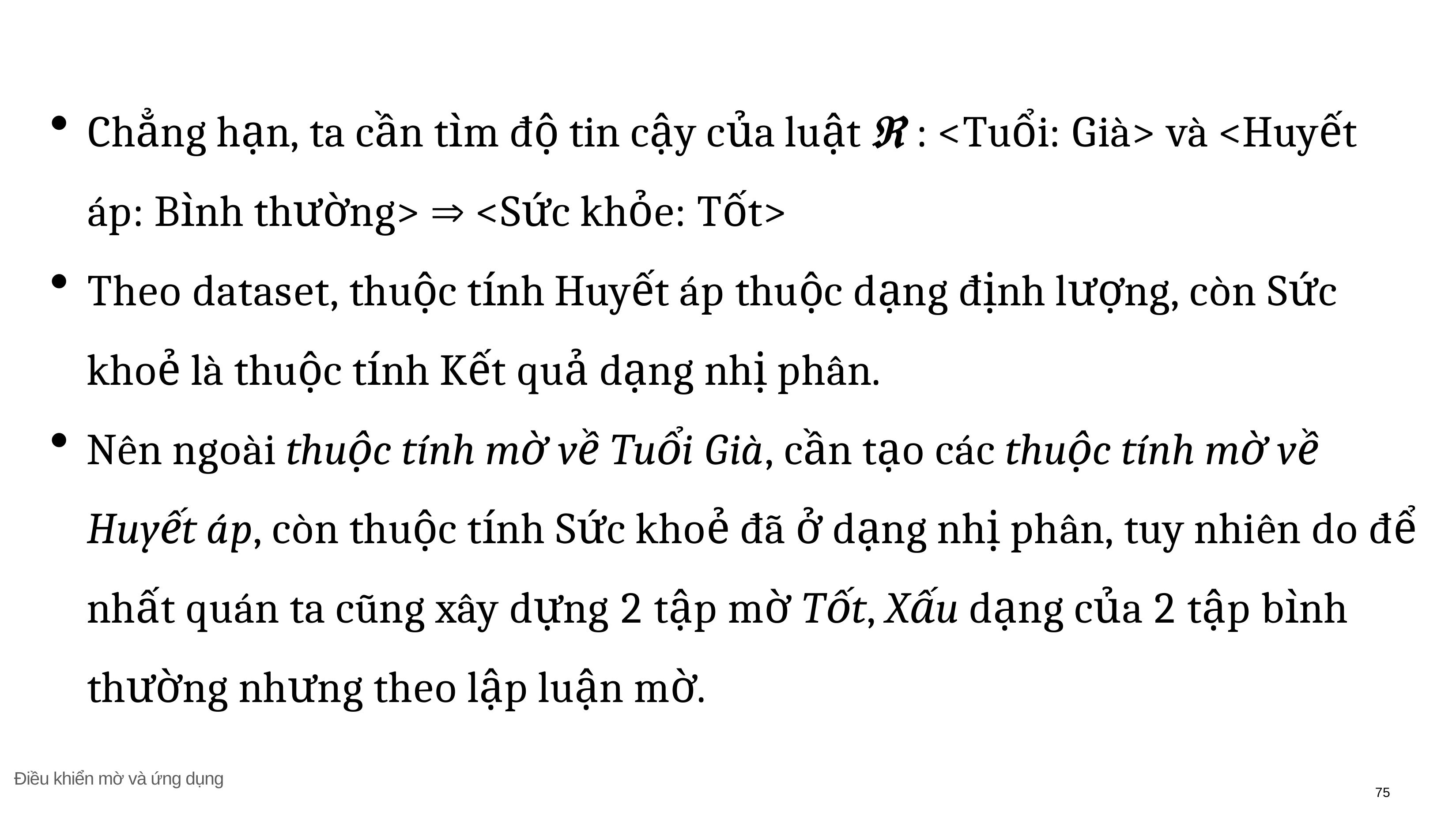

Chẳng hạn, ta cần tı̀m độ tin cậy của luật ℜ : <Tuổi: Già> và <Huyết áp: Bı̀nh thường> ⇒ <Sức khỏe: Tốt>
Theo dataset, thuộc tı́nh Huyết áp thuộc dạng định lượng, còn Sức khoẻ là thuộc tı́nh Kết quả dạng nhị phân.
Nên ngoài thuộc tính mờ về Tuổi Già, cần tạo các thuộc tính mờ về Huyết áp, còn thuộc tı́nh Sức khoẻ đã ở dạng nhị phân, tuy nhiên do để nhất quán ta cũng xây dựng 2 tập mờ Tốt, Xấu dạng của 2 tập bı̀nh thường nhưng theo lập luận mờ.
Điều khiển mờ và ứng dụng
75